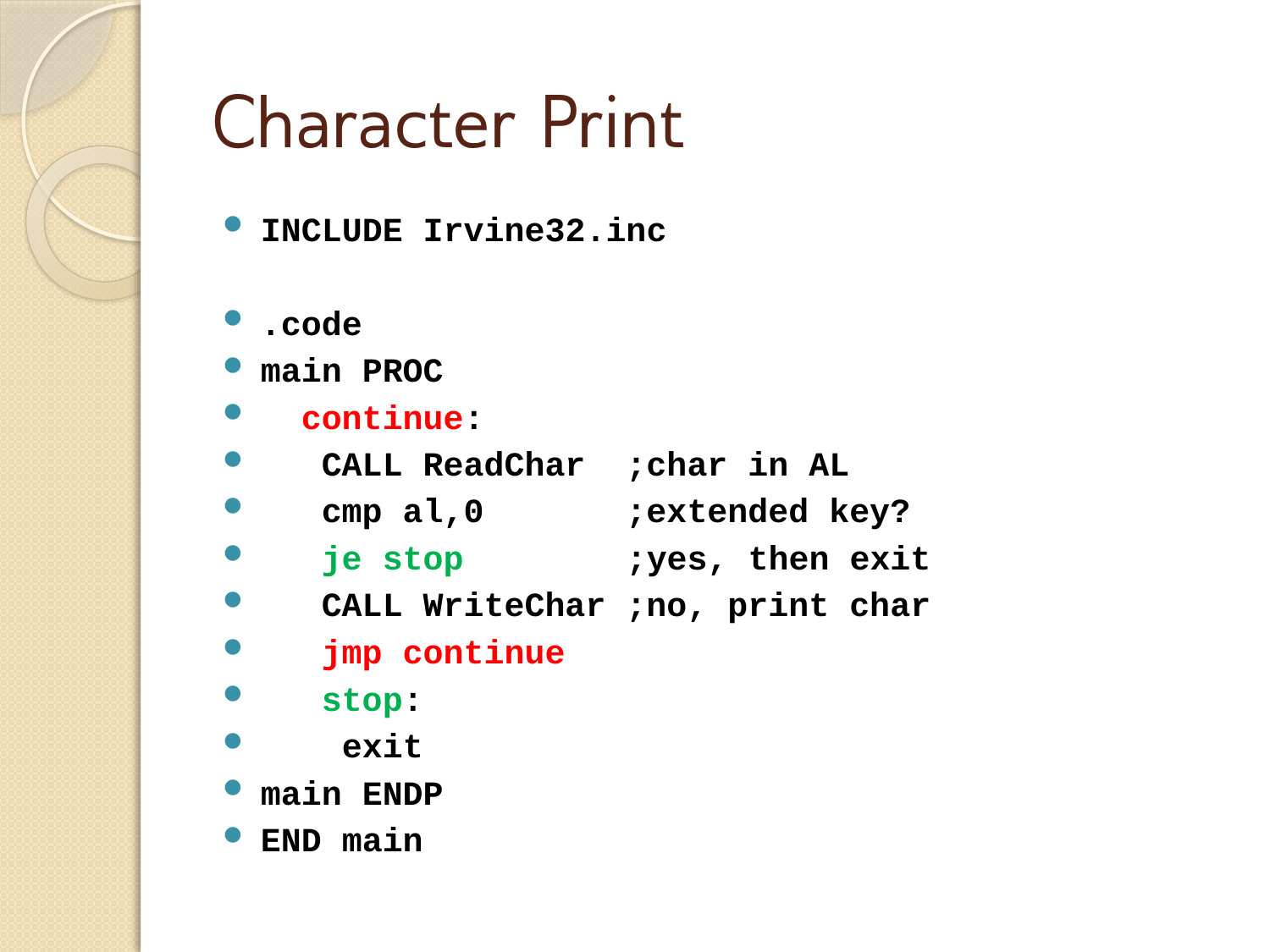

# Character Print
INCLUDE Irvine32.inc

.code
main PROC
  continue:
   CALL ReadChar  ;char in AL
   cmp al,0       ;extended key?
   je stop        ;yes, then exit
   CALL WriteChar ;no, print char
   jmp continue
   stop:
    exit
main ENDP
END main